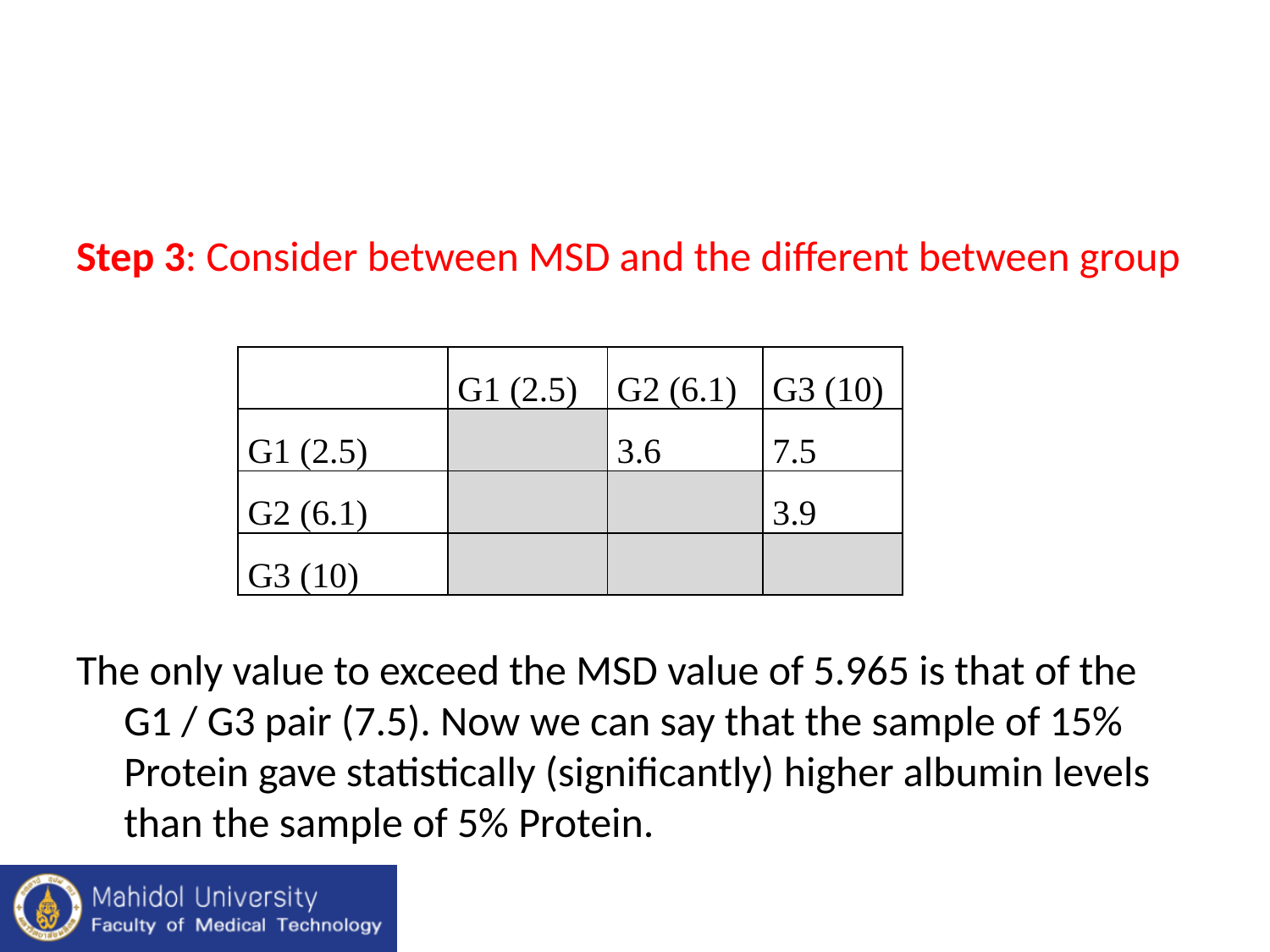

#
Step 3: Consider between MSD and the different between group

The only value to exceed the MSD value of 5.965 is that of the G1 / G3 pair (7.5). Now we can say that the sample of 15% Protein gave statistically (significantly) higher albumin levels than the sample of 5% Protein.

|  | G1 (2.5) | G2 (6.1) | G3 (10) |
| --- | --- | --- | --- |
| G1 (2.5) |  | 3.6 | 7.5 |
| G2 (6.1) |  |  | 3.9 |
| G3 (10) |  |  |  |